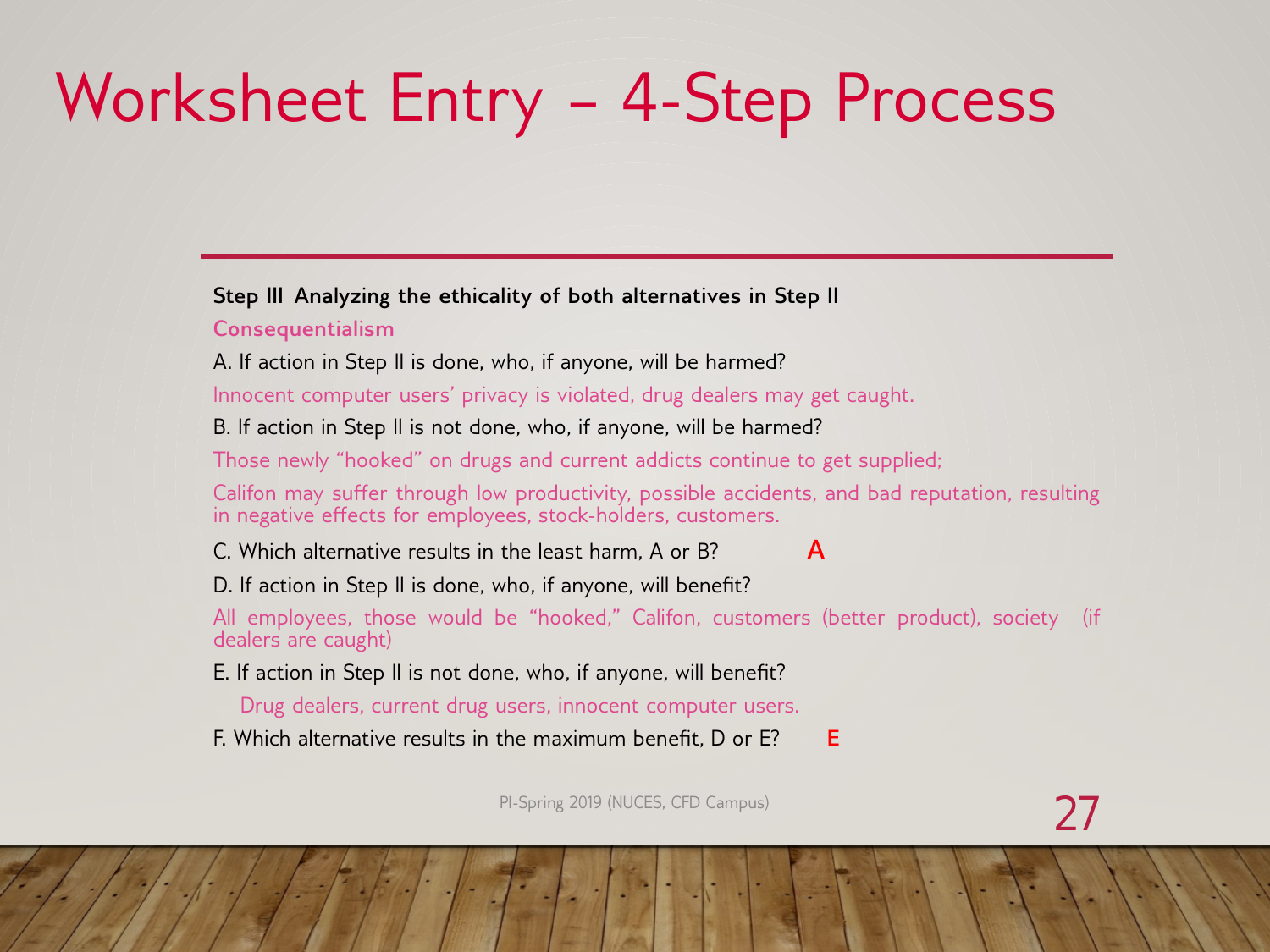

Worksheet Entry – 4-Step Process
Step III	Analyzing the ethicality of both alternatives in Step II
Consequentialism
A. If action in Step II is done, who, if anyone, will be harmed?
Innocent computer users’ privacy is violated, drug dealers may get caught.
B. If action in Step II is not done, who, if anyone, will be harmed?
Those newly “hooked” on drugs and current addicts continue to get supplied;
Califon may suffer through low productivity, possible accidents, and bad reputation, resulting in negative effects for employees, stock-holders, customers.
C. Which alternative results in the least harm, A or B?           A
D. If action in Step II is done, who, if anyone, will benefit?
All employees, those would be “hooked,” Califon, customers (better product), society  (if dealers are caught)
E. If action in Step II is not done, who, if anyone, will benefit?
    Drug dealers, current drug users, innocent computer users.
F. Which alternative results in the maximum benefit, D or E?       E
27
PI-Spring 2019 (NUCES, CFD Campus)